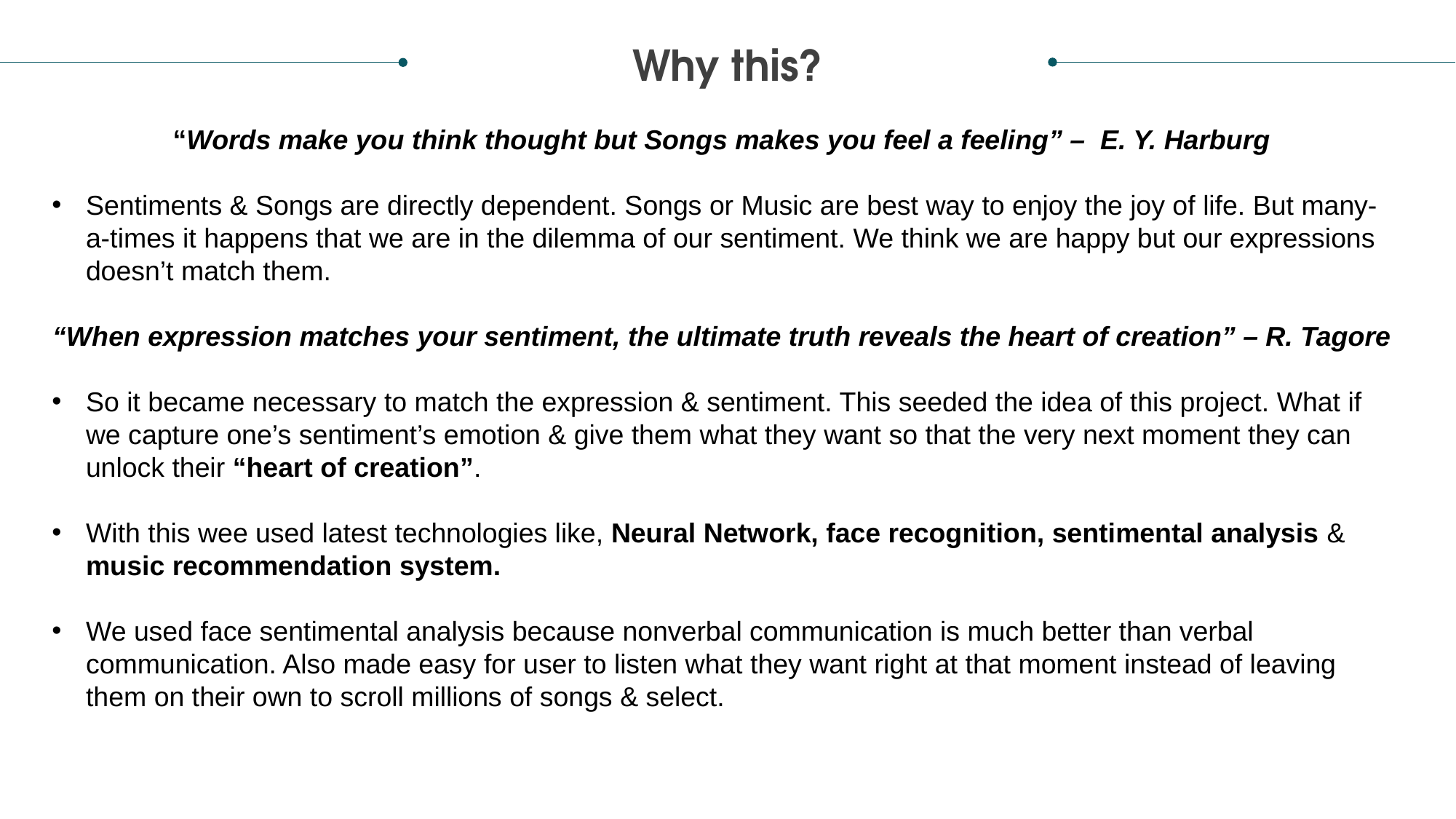

Why this?
“Words make you think thought but Songs makes you feel a feeling” –  E. Y. Harburg

Sentiments & Songs are directly dependent. Songs or Music are best way to enjoy the joy of life. But many-a-times it happens that we are in the dilemma of our sentiment. We think we are happy but our expressions doesn’t match them.

“When expression matches your sentiment, the ultimate truth reveals the heart of creation” – R. Tagore

So it became necessary to match the expression & sentiment. This seeded the idea of this project. What if we capture one’s sentiment’s emotion & give them what they want so that the very next moment they can unlock their “heart of creation”.

With this wee used latest technologies like, Neural Network, face recognition, sentimental analysis & music recommendation system.

We used face sentimental analysis because nonverbal communication is much better than verbal communication. Also made easy for user to listen what they want right at that moment instead of leaving them on their own to scroll millions of songs & select.